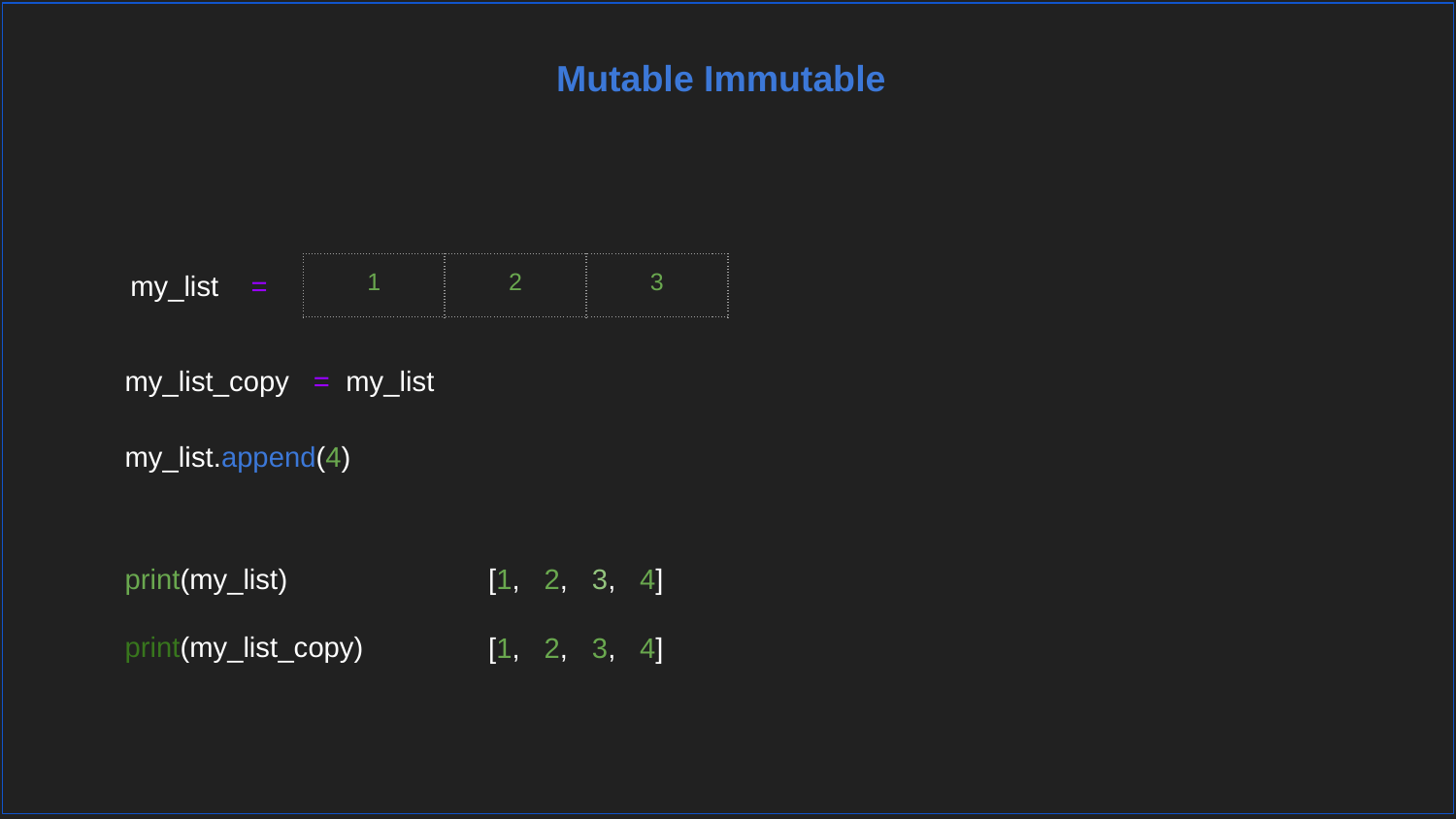

Mutable Immutable
my_list    =
| 1 | 2 | 3 |
| --- | --- | --- |
my_list_copy   =  my_list
my_list.append(4)
print(my_list)

print(my_list_copy)
[1,   2,   3,   4]
[1,   2,   3,   4]